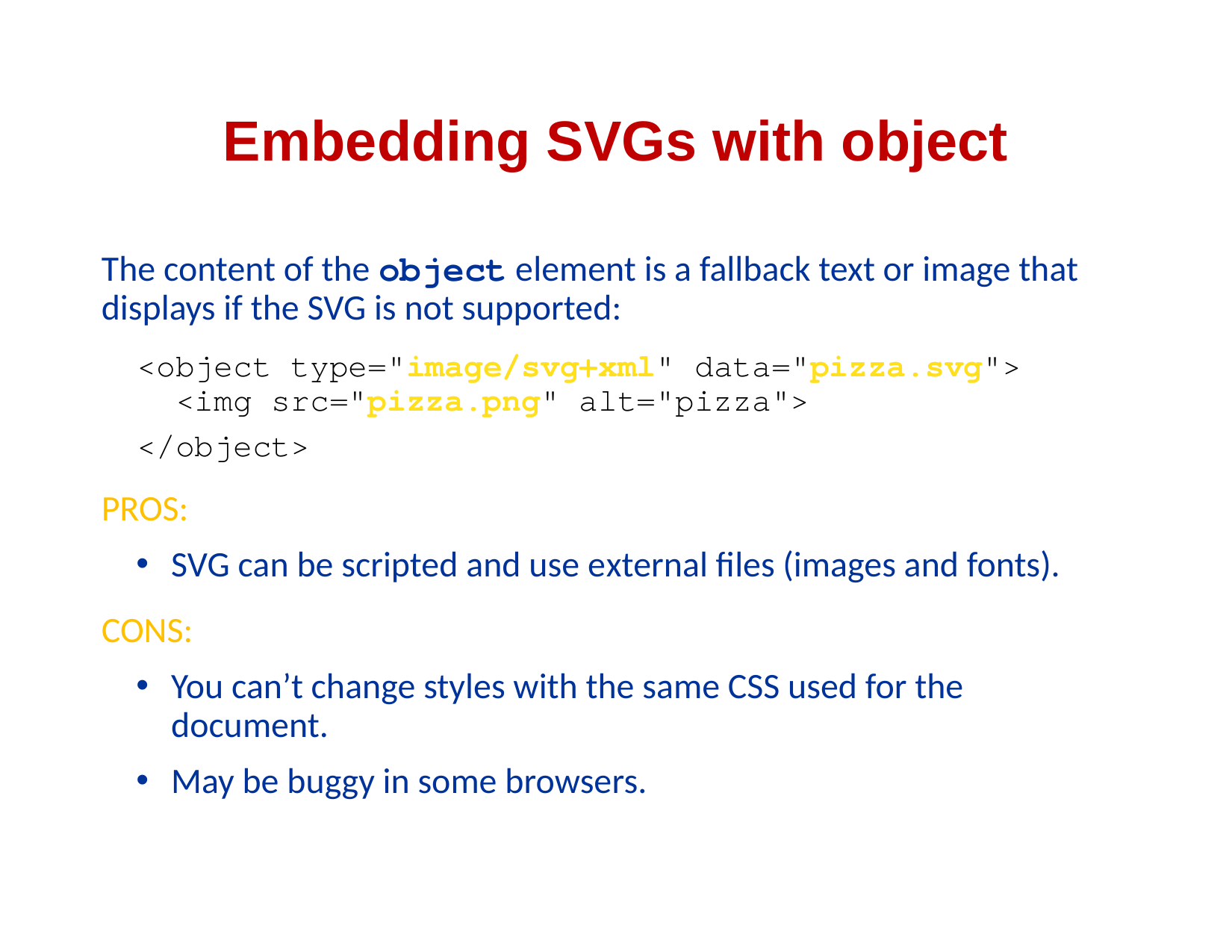

# Embedding SVGs with object
The content of the object element is a fallback text or image that displays if the SVG is not supported:
<object type="image/svg+xml" data="pizza.svg">
  <img src="pizza.png" alt="pizza">
</object>
PROS:
SVG can be scripted and use external files (images and fonts).
CONS:
You can’t change styles with the same CSS used for the document.
May be buggy in some browsers.